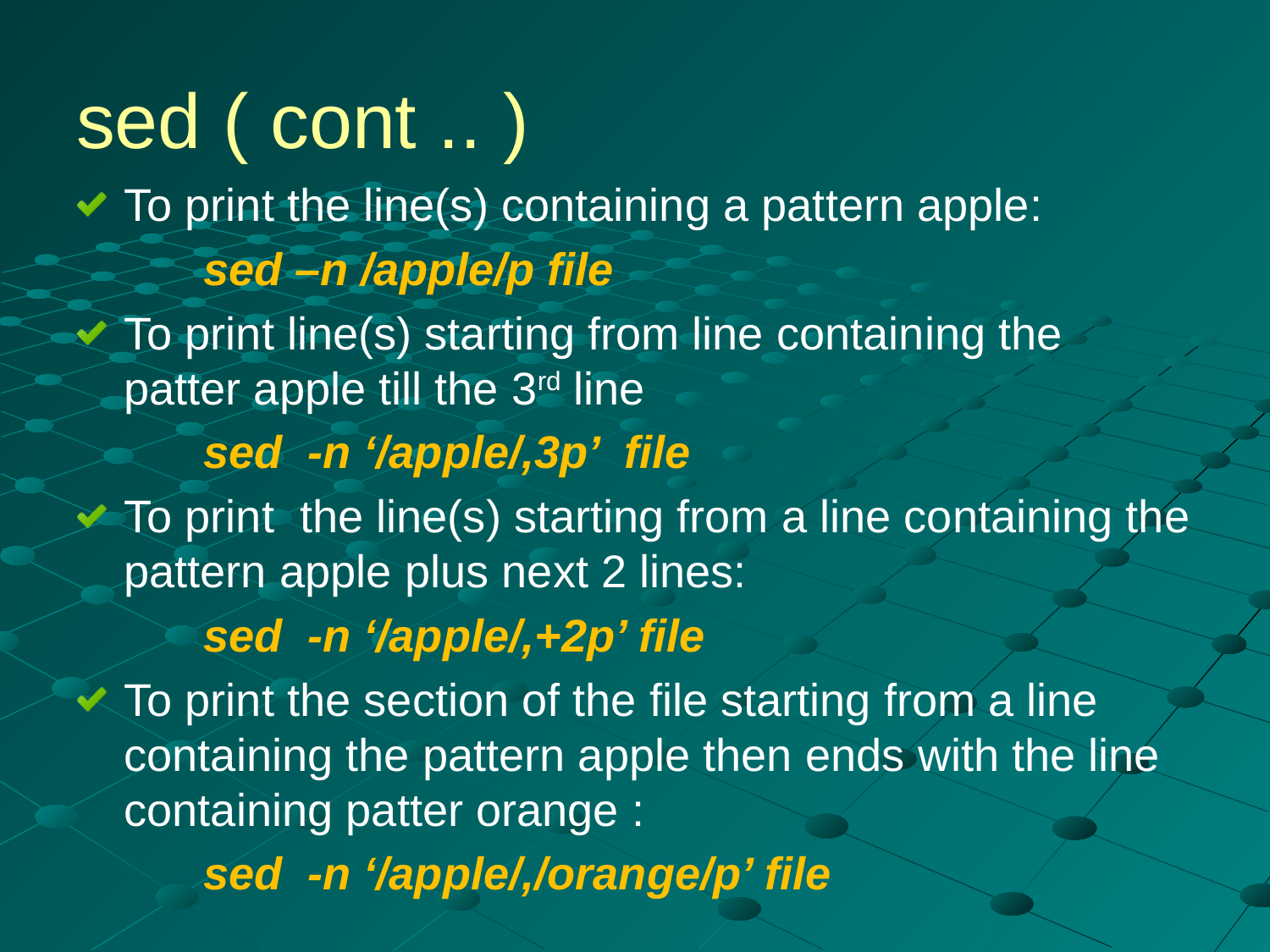

# sed ( cont .. )
To print the line(s) containing a pattern apple:
	sed –n /apple/p file
To print line(s) starting from line containing the patter apple till the 3rd line
	sed  -n ‘/apple/,3p’  file
To print  the line(s) starting from a line containing the pattern apple plus next 2 lines:
	sed  -n ‘/apple/,+2p’ file
To print the section of the file starting from a line containing the pattern apple then ends with the line containing patter orange :
	sed  -n ‘/apple/,/orange/p’ file